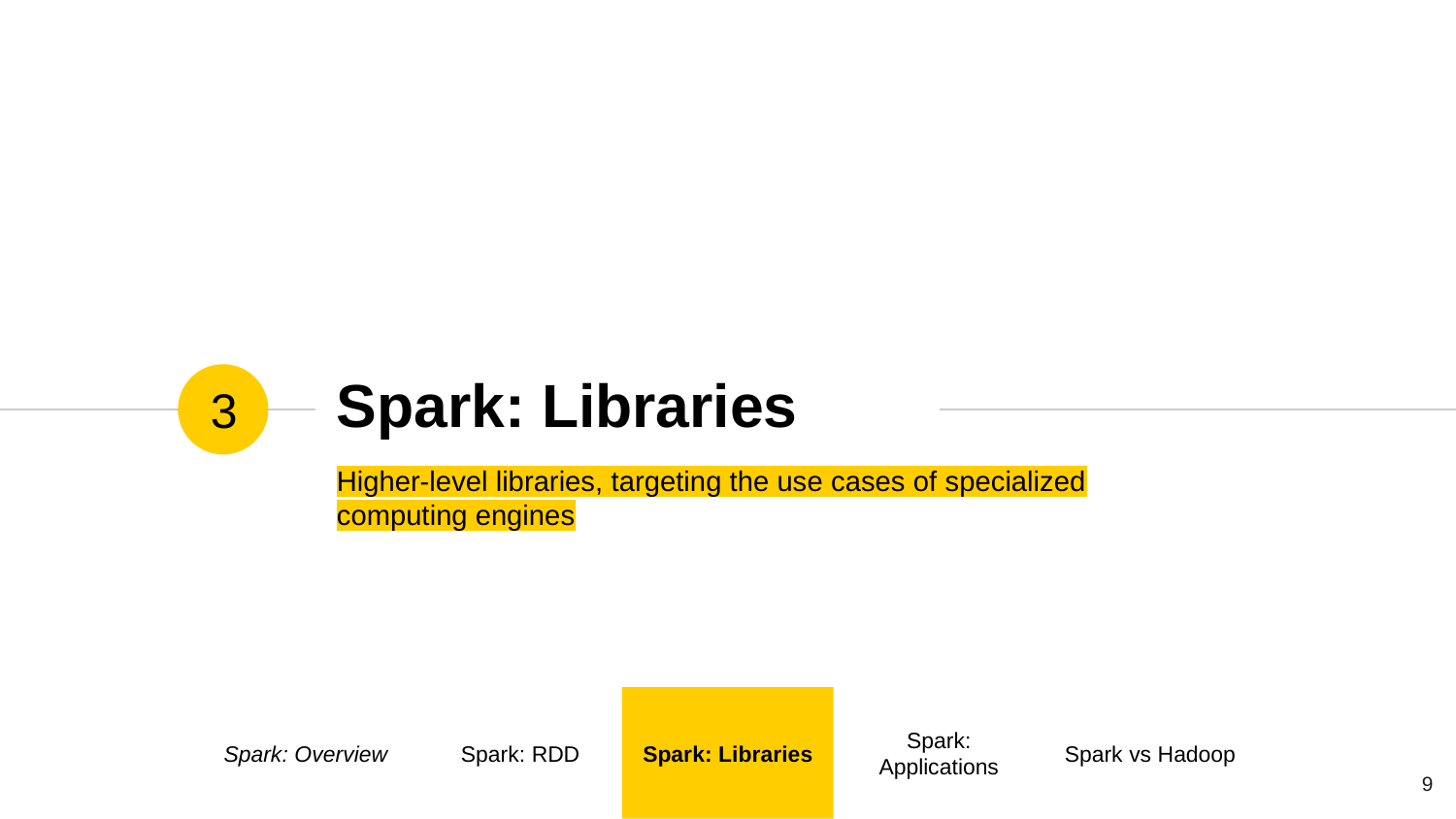

# Spark: Libraries
3
Higher-level libraries, targeting the use cases of specialized computing engines
Spark: Overview
Spark: RDD
Spark: Libraries
Spark: Applications
Spark vs Hadoop
9